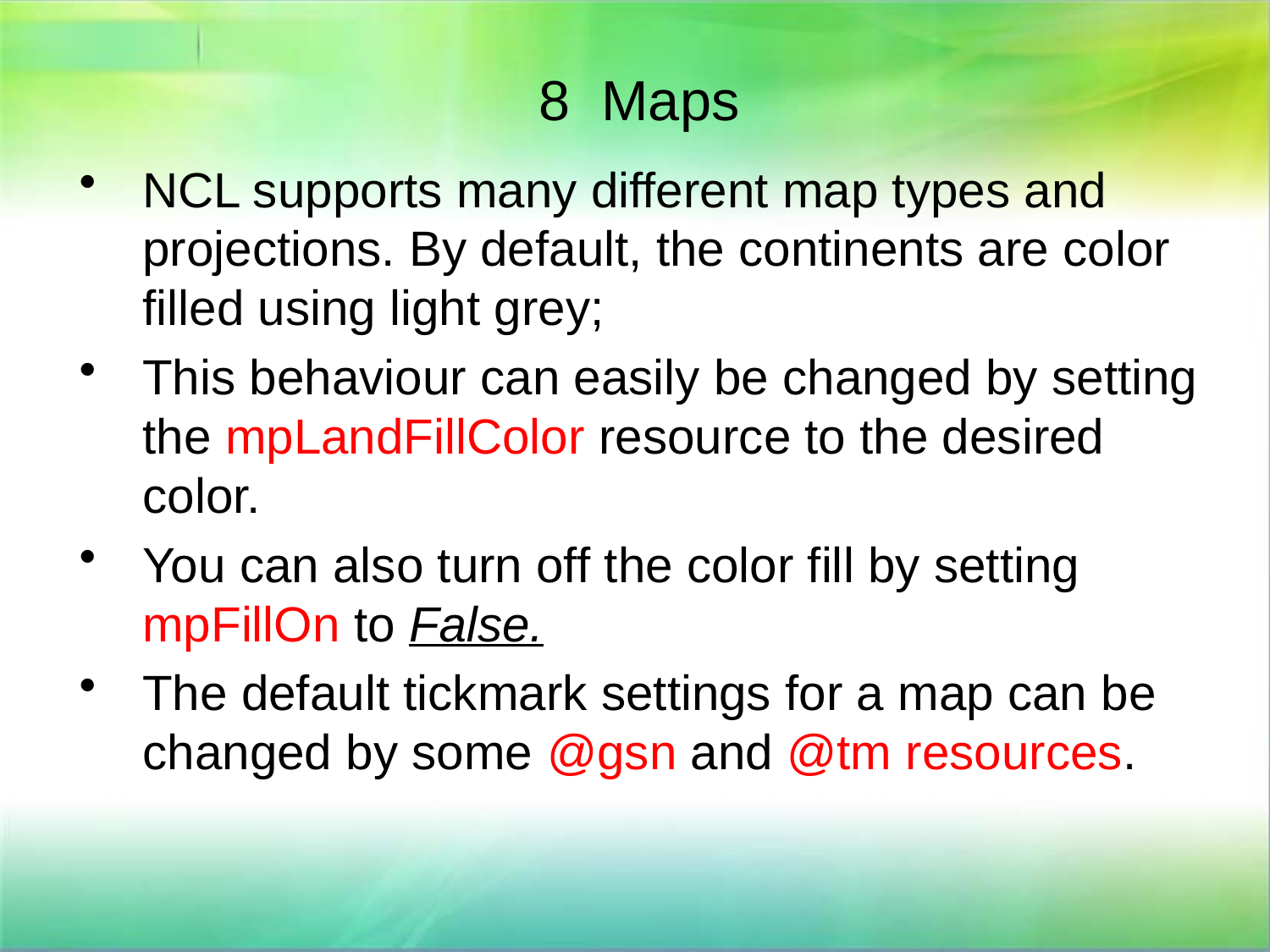

# 8  Maps
NCL supports many different map types and projections. By default, the continents are color filled using light grey;
This behaviour can easily be changed by setting the mpLandFillColor resource to the desired color.
You can also turn off the color fill by setting mpFillOn to False.
The default tickmark settings for a map can be changed by some @gsn and @tm resources.